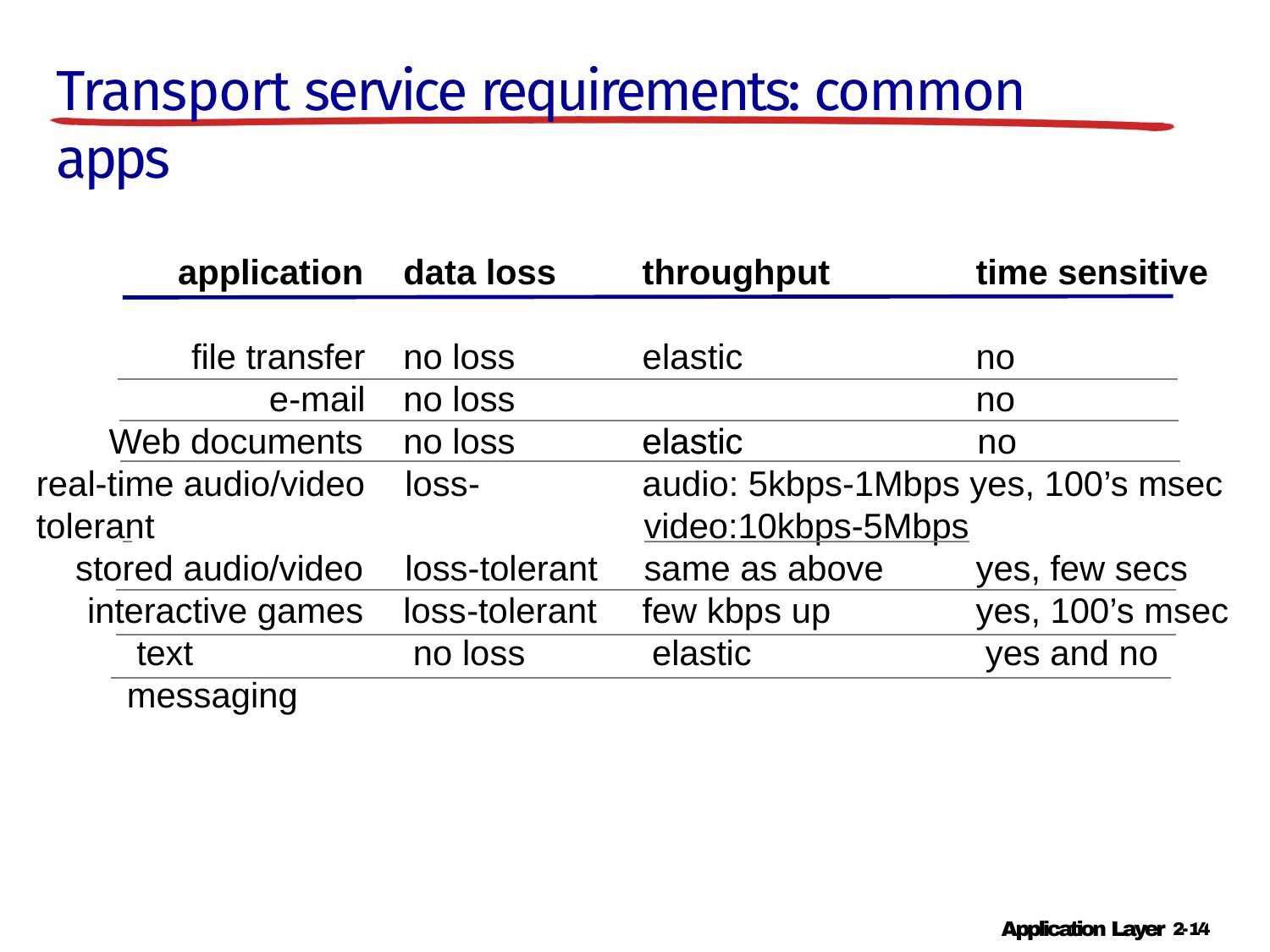

# Transport service requirements: common apps

application
throughput
data loss
time sensitive

file transfer
e-mail
elastic  elastic
no loss
no
no loss
no

Web documents
no loss
elastic	no

real-time audio/video	loss-tolerant
audio: 5kbps-1Mbps yes, 100’s msec

 	video:10kbps-5Mbps
stored audio/video	loss-tolerant	same as above
yes, few secs
interactive games  text messaging
few kbps up  elastic
loss-tolerant  no loss
yes, 100’s msec  yes and no

Application Layer 2-14